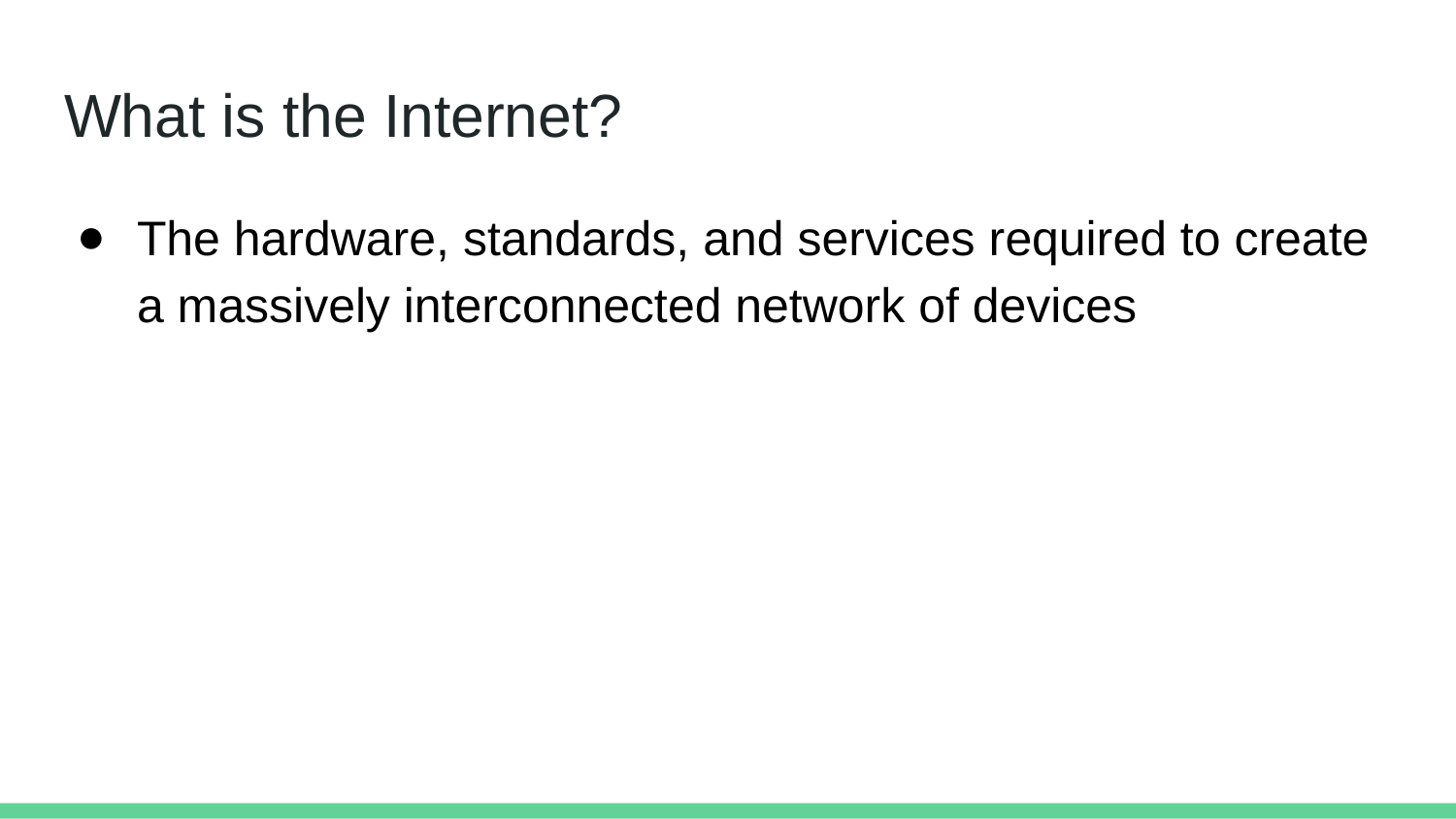

# What is the Internet?
The hardware, standards, and services required to create
a massively interconnected network of devices